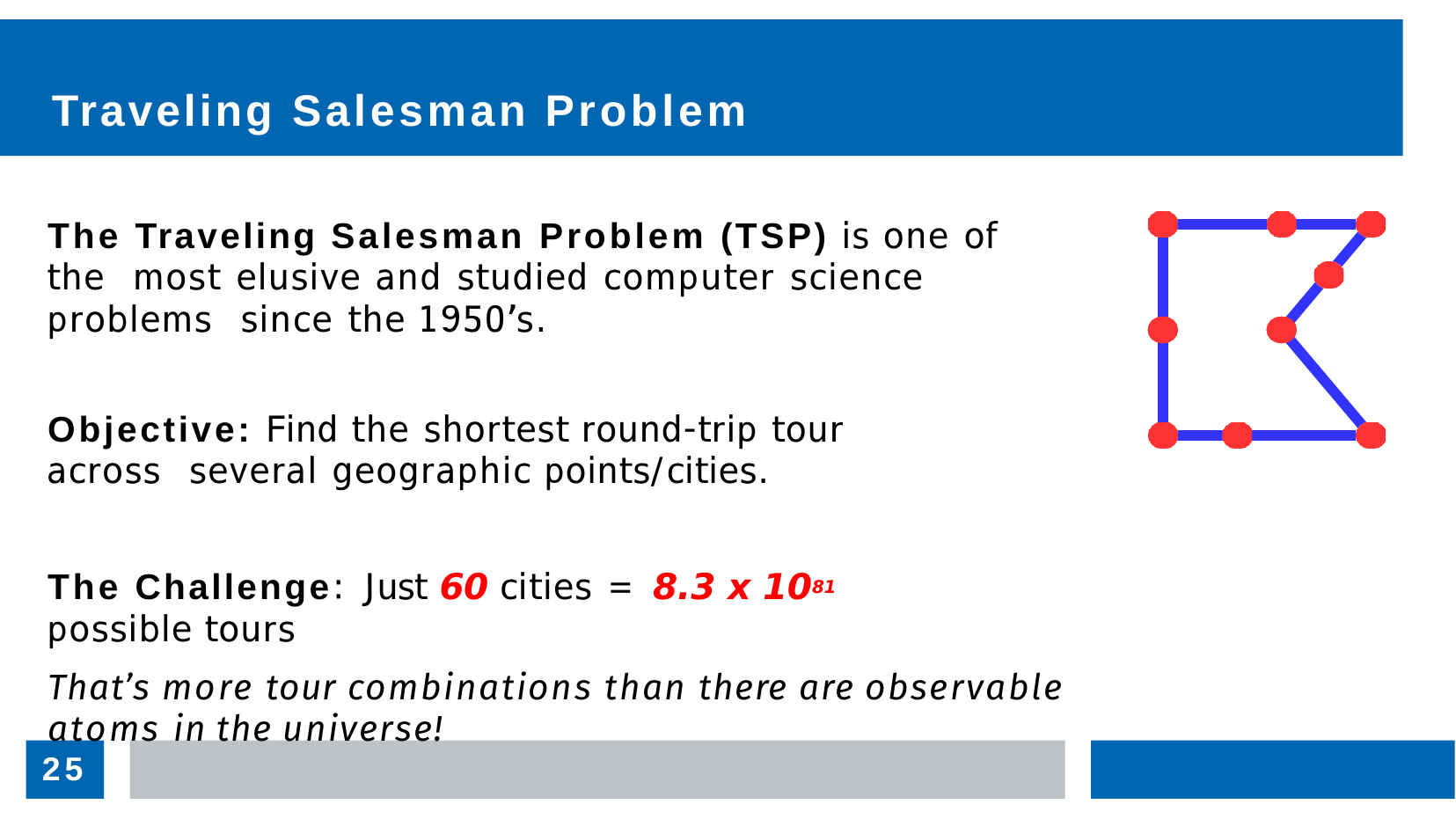

# Traveling Salesman Problem
The Traveling Salesman Problem (TSP) is one of the  most elusive and studied computer science problems  since the 1950’s.

Objective: Find the shortest round-trip tour across  several geographic points/cities.

The Challenge: Just 60 cities = 8.3 x 1081 possible tours
That’s more tour combinations than there are observable  atoms in the universe!

25